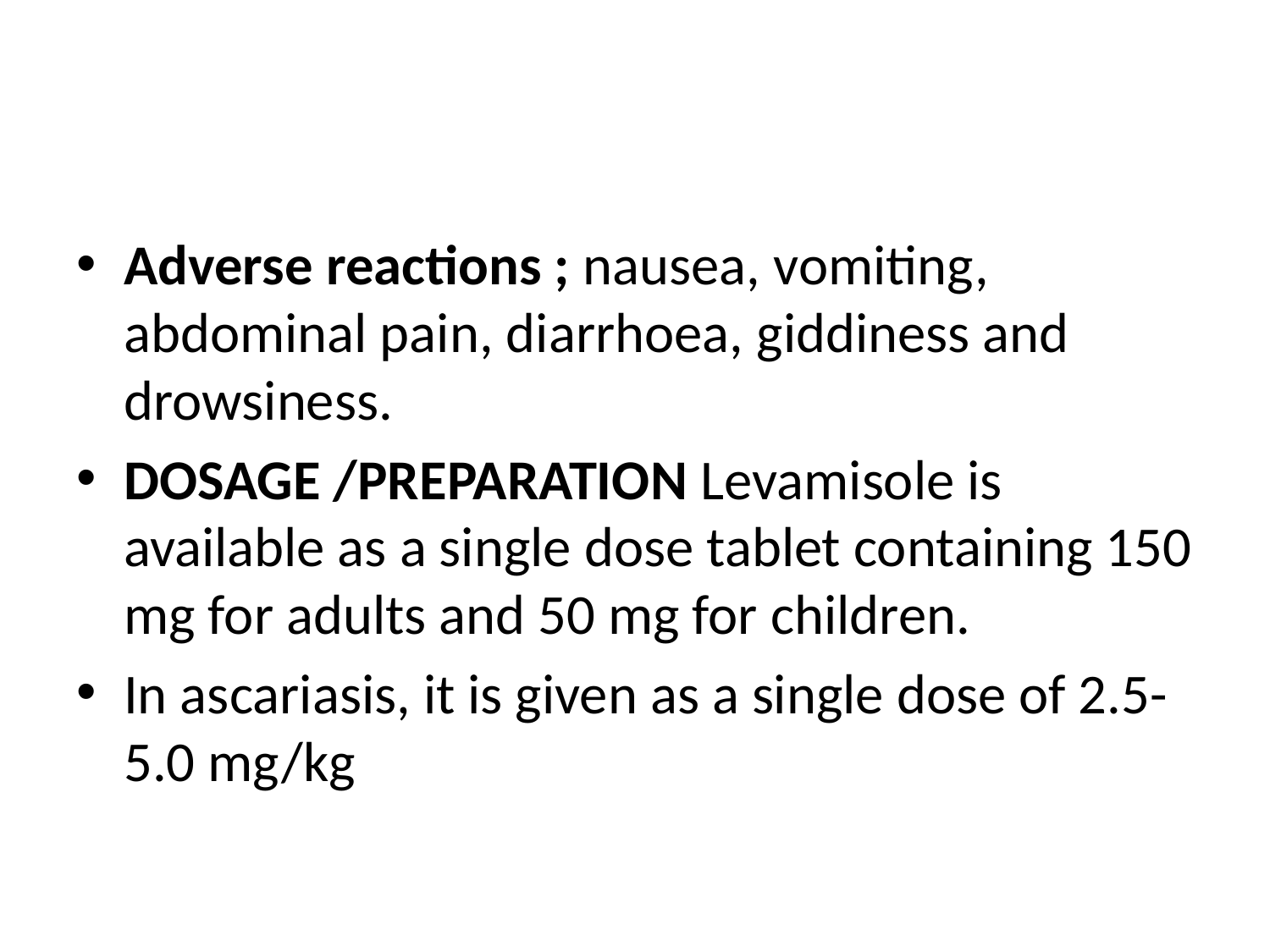

#
Adverse reactions ; nausea, vomiting, abdominal pain, diarrhoea, giddiness and drowsiness.
DOSAGE /PREPARATION Levamisole is available as a single dose tablet containing 150 mg for adults and 50 mg for children.
In ascariasis, it is given as a single dose of 2.5-5.0 mg/kg